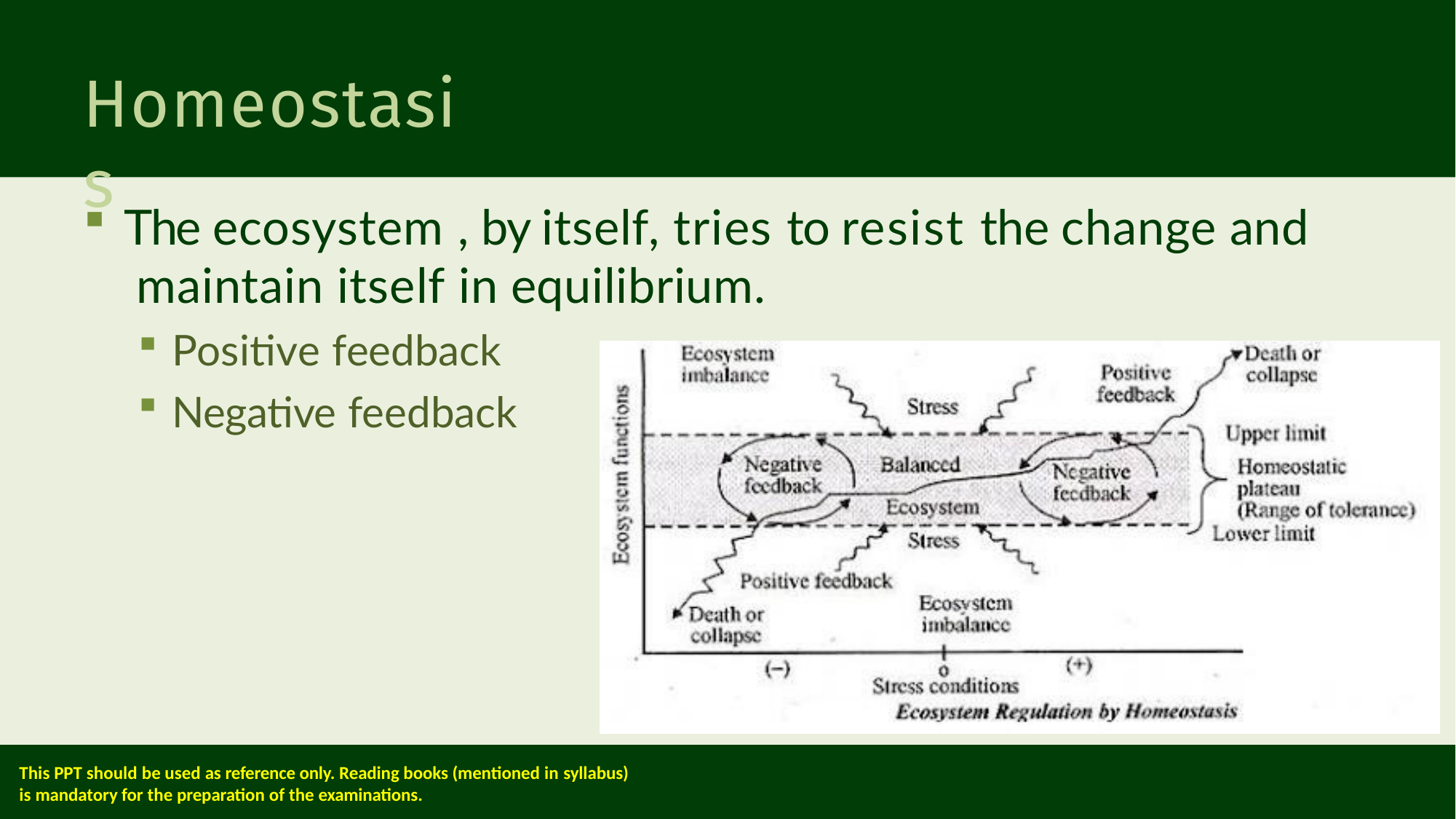

# Homeostasis
The ecosystem , by itself, tries to resist the change and  maintain itself in equilibrium.
Positive feedback
Negative feedback

This PPT should be used as reference only. Reading books (mentioned in syllabus)
is mandatory for the preparation of the examinations.